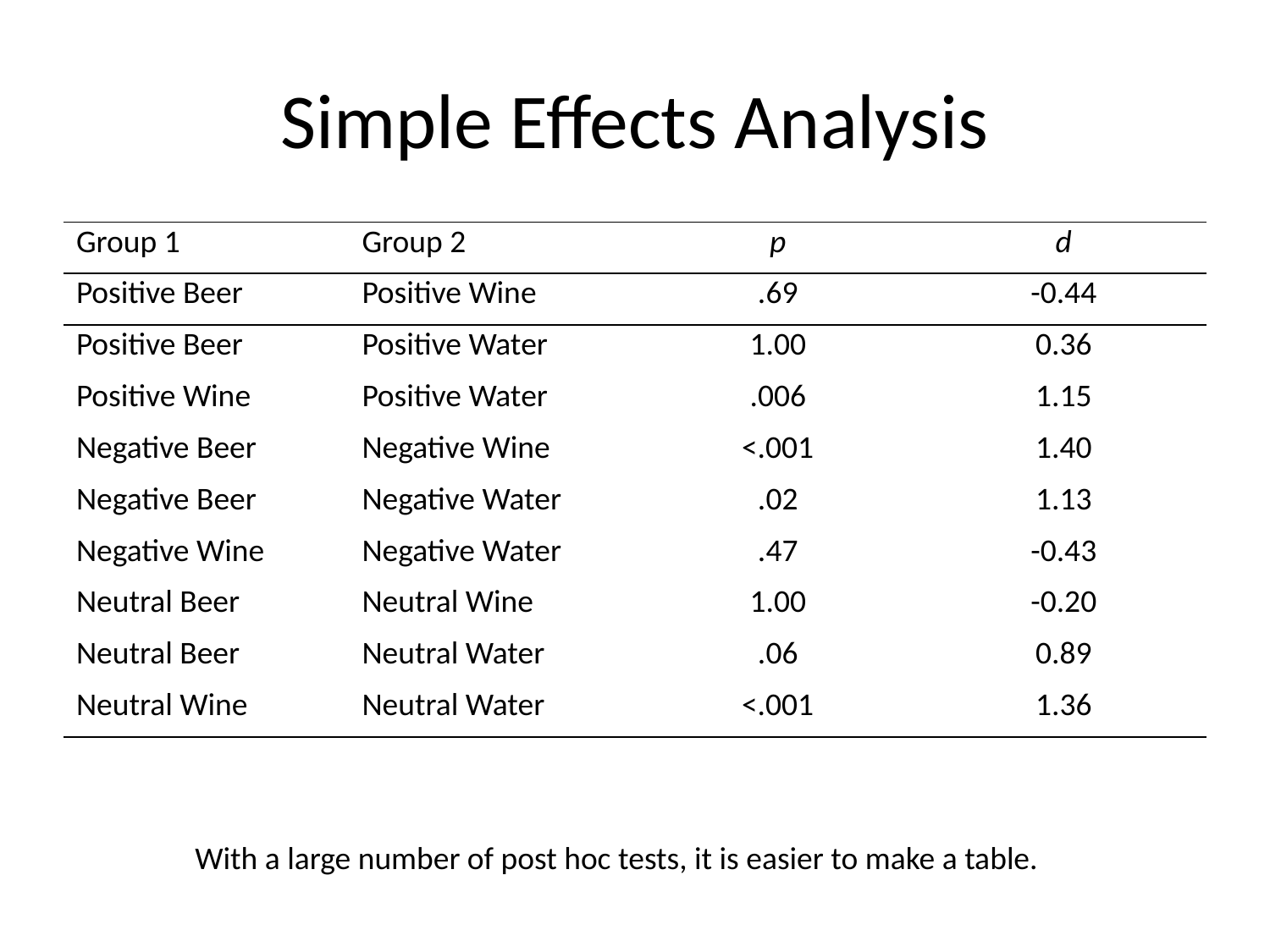

# Simple Effects Analysis
| Group 1 | Group 2 | p | d |
| --- | --- | --- | --- |
| Positive Beer | Positive Wine | .69 | -0.44 |
| Positive Beer | Positive Water | 1.00 | 0.36 |
| Positive Wine | Positive Water | .006 | 1.15 |
| Negative Beer | Negative Wine | <.001 | 1.40 |
| Negative Beer | Negative Water | .02 | 1.13 |
| Negative Wine | Negative Water | .47 | -0.43 |
| Neutral Beer | Neutral Wine | 1.00 | -0.20 |
| Neutral Beer | Neutral Water | .06 | 0.89 |
| Neutral Wine | Neutral Water | <.001 | 1.36 |
With a large number of post hoc tests, it is easier to make a table.